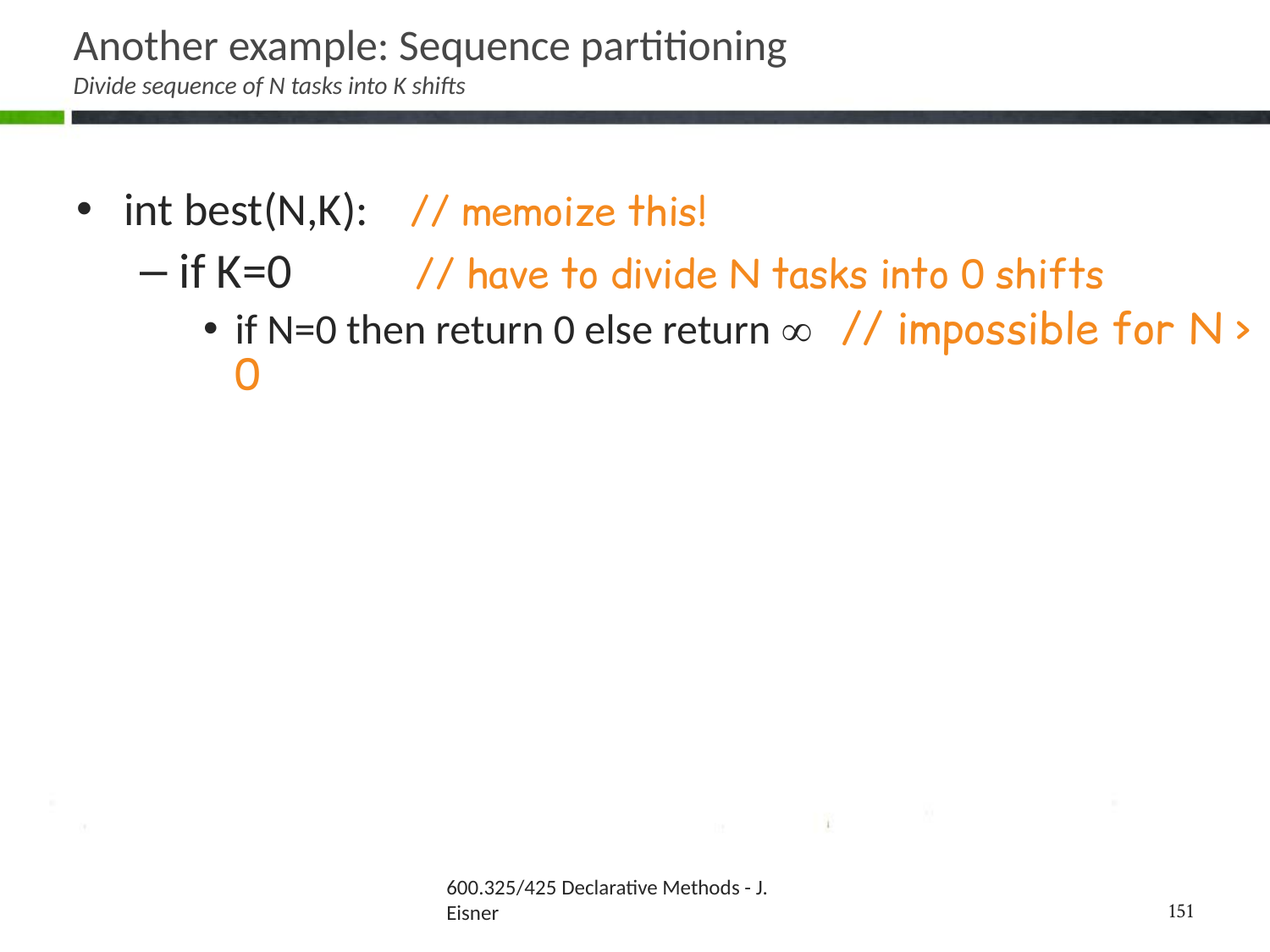

# Another example: Sequence partitioning Divide sequence of N tasks into K shifts
int best(N,K):    // memoize this!
if K=0           // have to divide N tasks into 0 shifts
if N=0 then return 0 else return ∞   // impossible for N > 0

151
600.325/425 Declarative Methods - J. Eisner